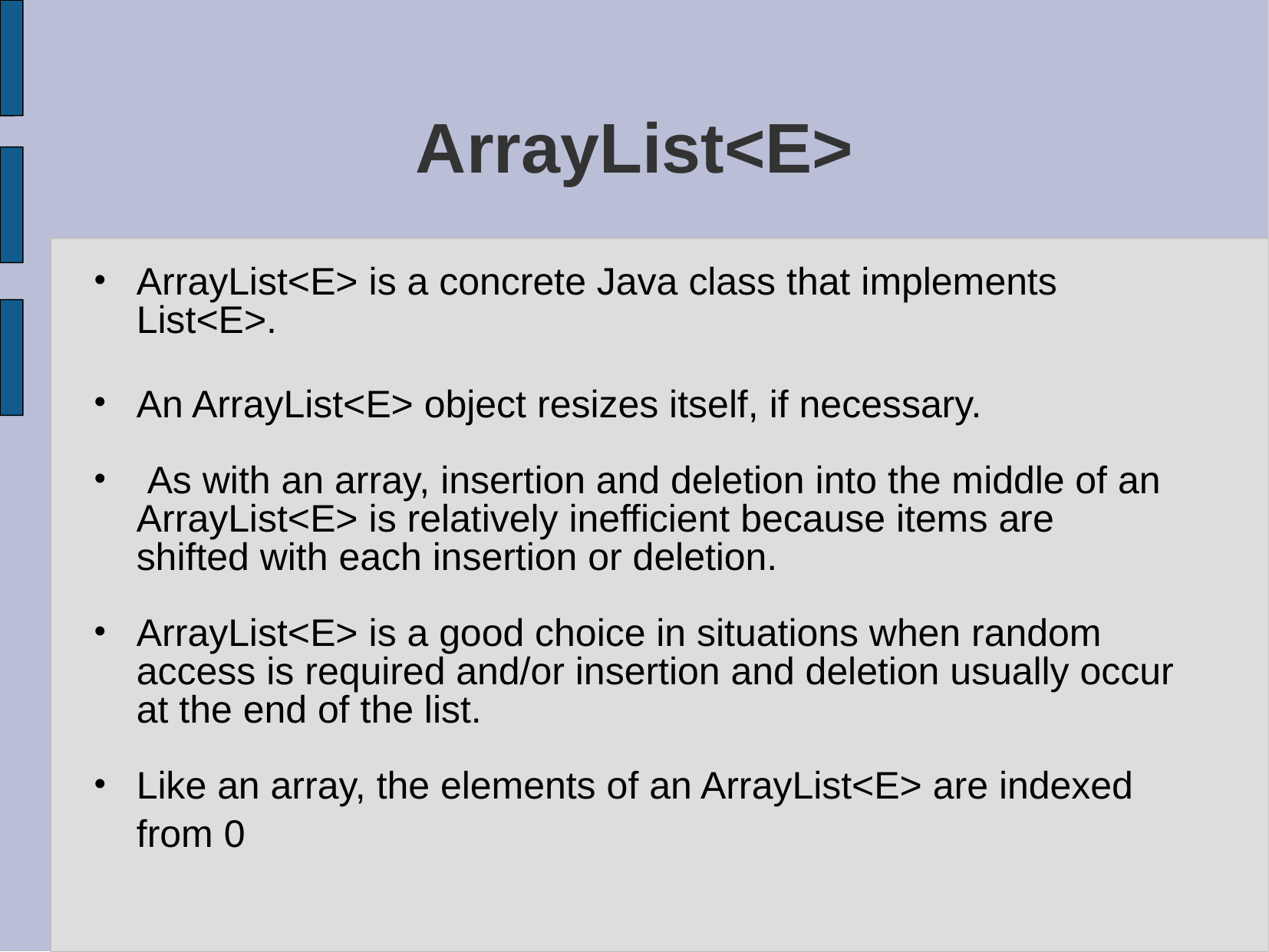

# ArrayList<E>
ArrayList<E> is a concrete Java class that implements List<E>.
An ArrayList<E> object resizes itself, if necessary.
 As with an array, insertion and deletion into the middle of an ArrayList<E> is relatively inefficient because items are shifted with each insertion or deletion.
ArrayList<E> is a good choice in situations when random access is required and/or insertion and deletion usually occur at the end of the list.
Like an array, the elements of an ArrayList<E> are indexed from 0